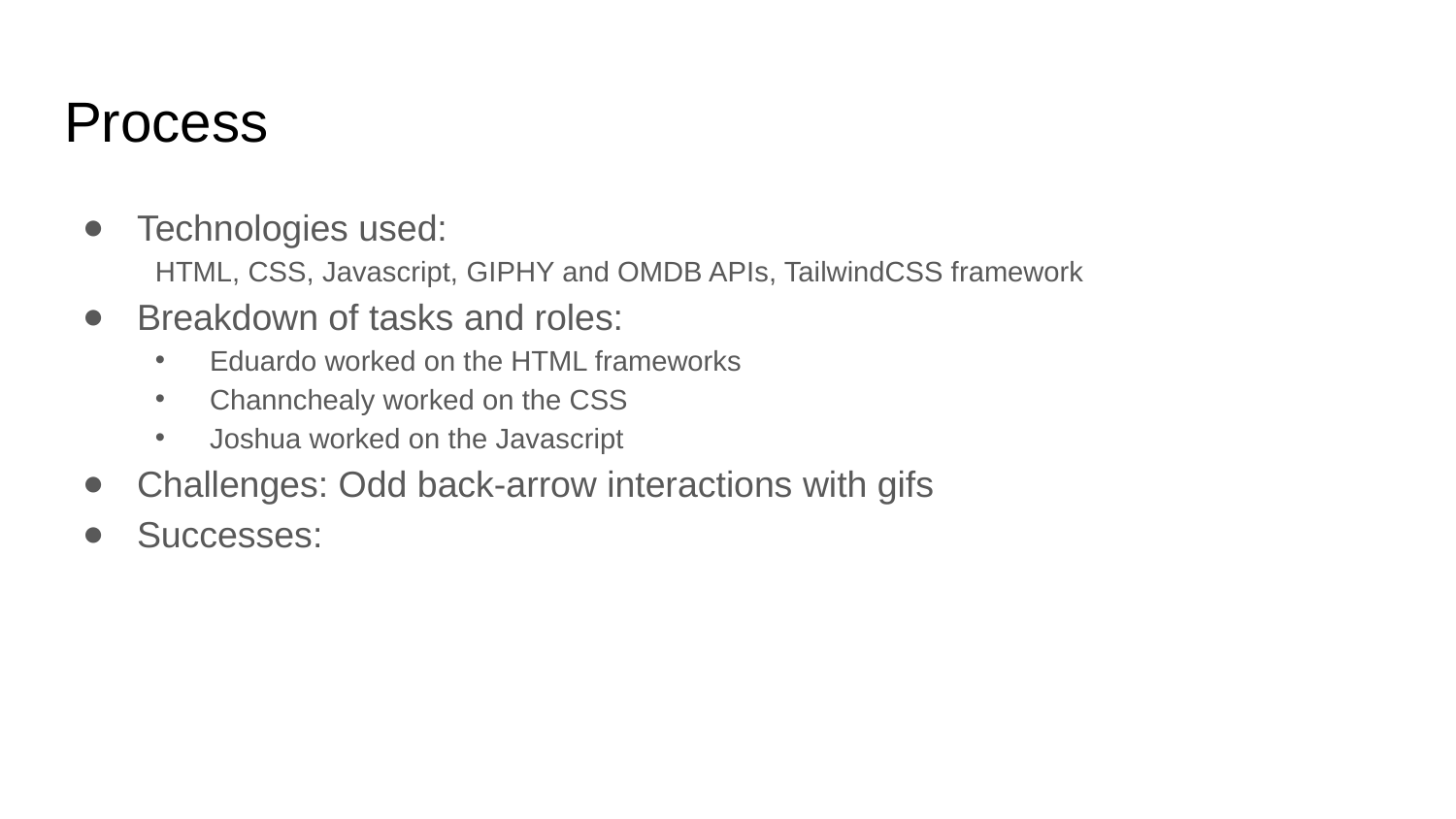

# Process
Technologies used:
HTML, CSS, Javascript, GIPHY and OMDB APIs, TailwindCSS framework
Breakdown of tasks and roles:
Eduardo worked on the HTML frameworks
Channchealy worked on the CSS
Joshua worked on the Javascript
Challenges: Odd back-arrow interactions with gifs
Successes: